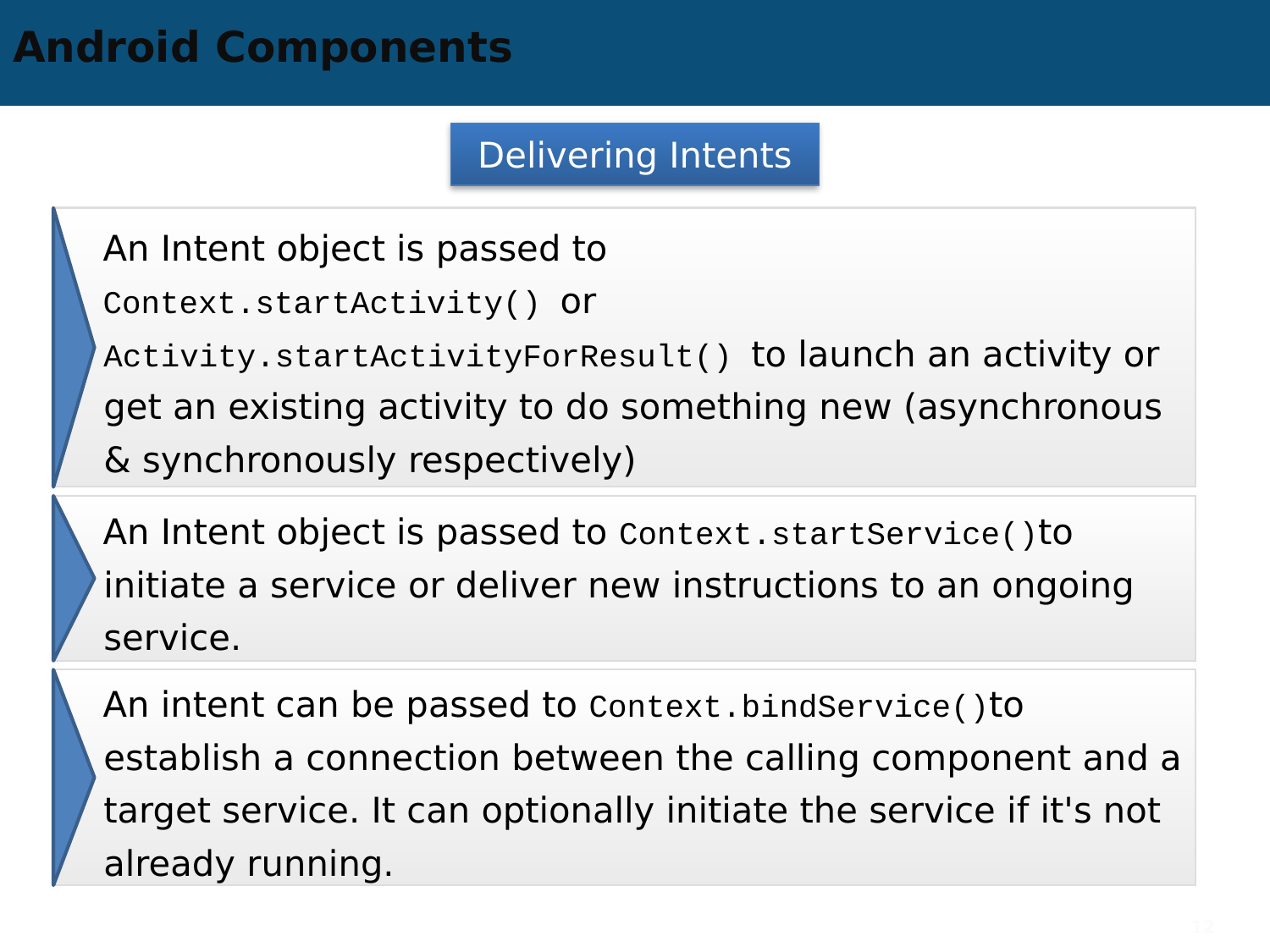

# Android Components
Delivering Intents
An Intent object is passed to
Context.startActivity() or  Activity.startActivityForResult() to launch an activity or get an existing activity to do something new (asynchronous & synchronously respectively)

An Intent object is passed to Context.startService()to initiate a service or deliver new instructions to an ongoing service.

An intent can be passed to Context.bindService()to establish a connection between the calling component and a target service. It can optionally initiate the service if it's not already running.